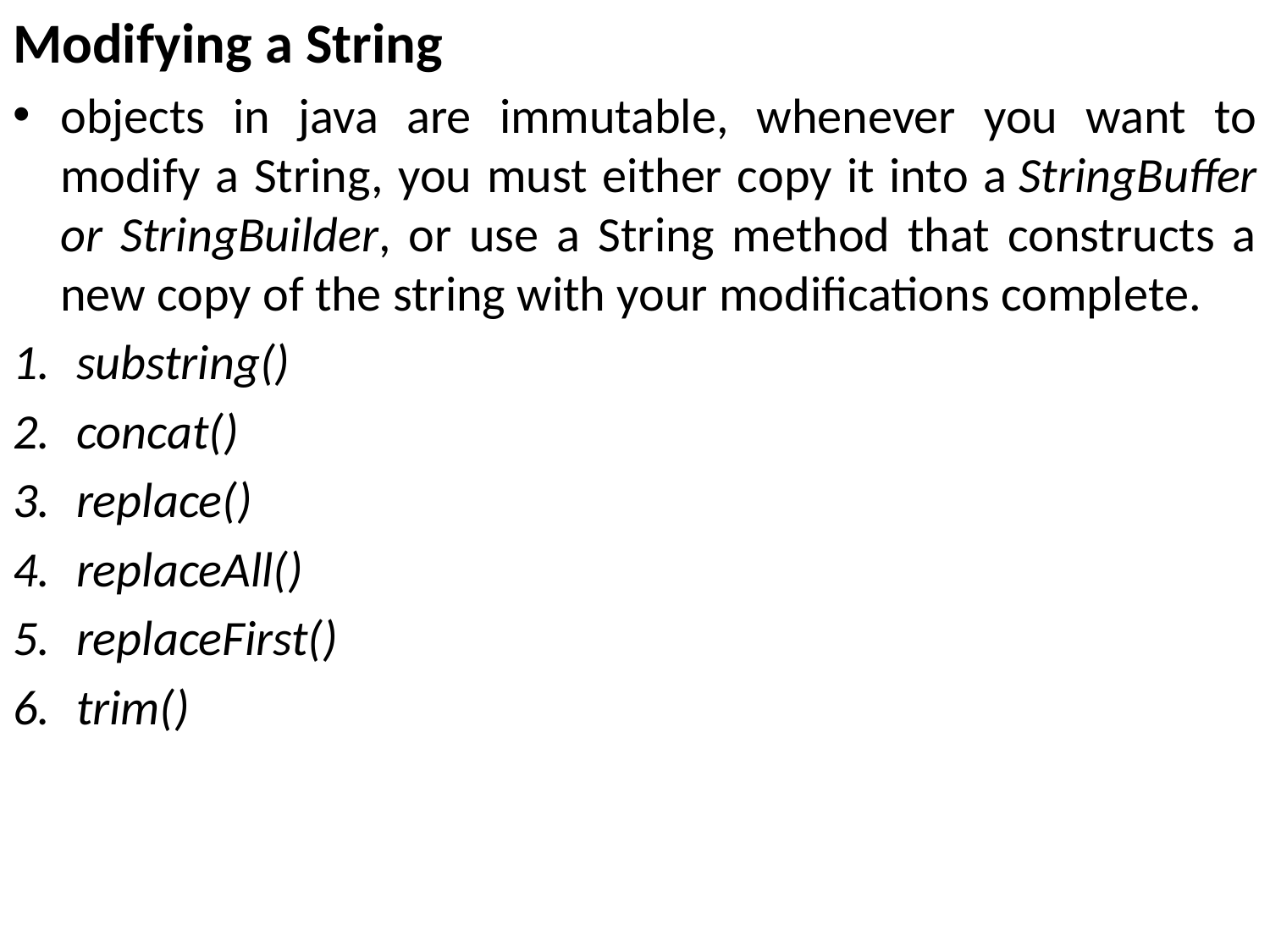

Modifying a String
objects in java are immutable, whenever you want to modify a String, you must either copy it into a StringBuffer or StringBuilder, or use a String method that constructs a new copy of the string with your modifications complete.
substring()
concat()
replace()
replaceAll()
replaceFirst()
trim()